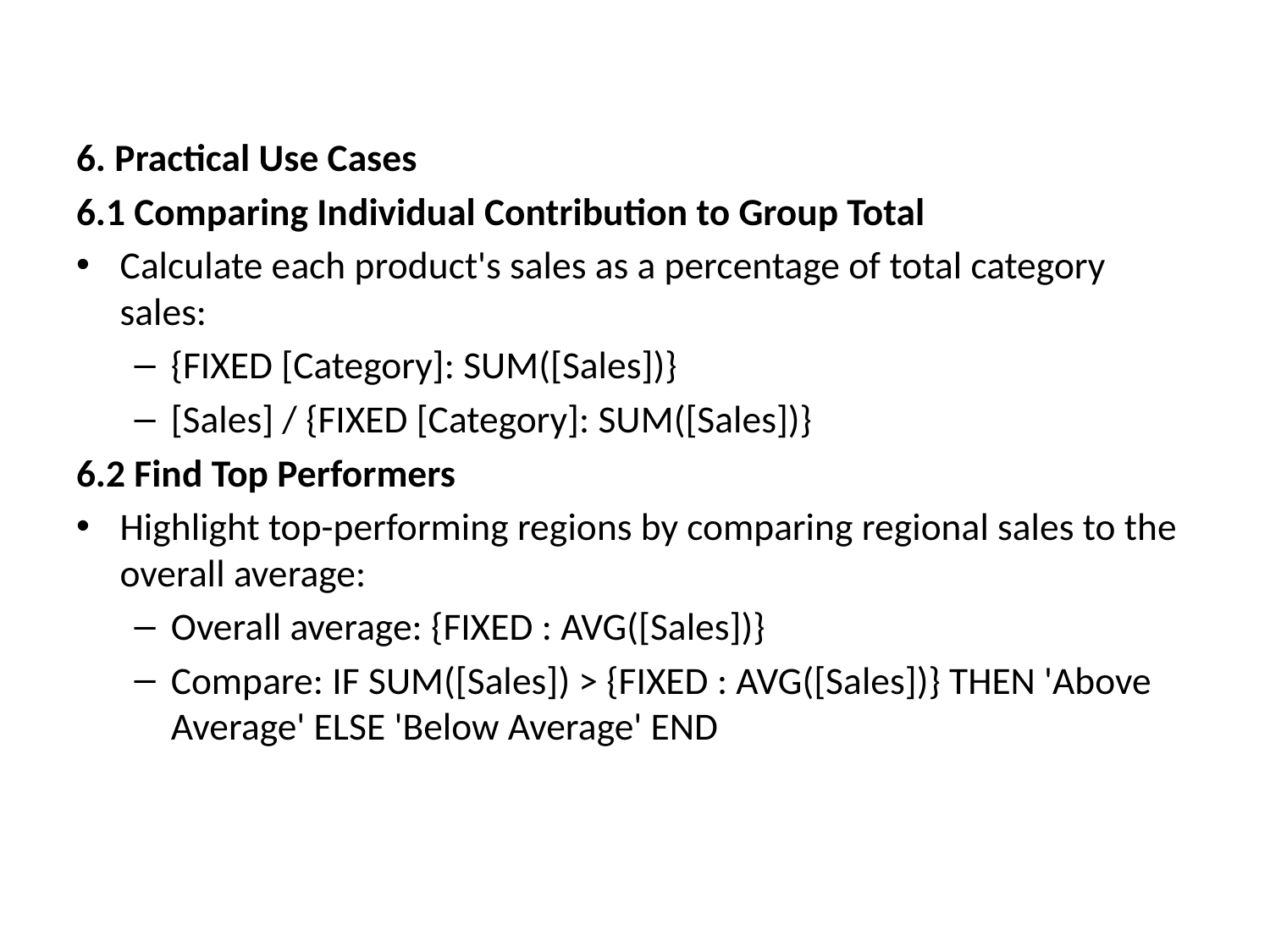

6. Practical Use Cases
6.1 Comparing Individual Contribution to Group Total
Calculate each product's sales as a percentage of total category sales:
{FIXED [Category]: SUM([Sales])}
[Sales] / {FIXED [Category]: SUM([Sales])}
6.2 Find Top Performers
Highlight top-performing regions by comparing regional sales to the overall average:
Overall average: {FIXED : AVG([Sales])}
Compare: IF SUM([Sales]) > {FIXED : AVG([Sales])} THEN 'Above Average' ELSE 'Below Average' END